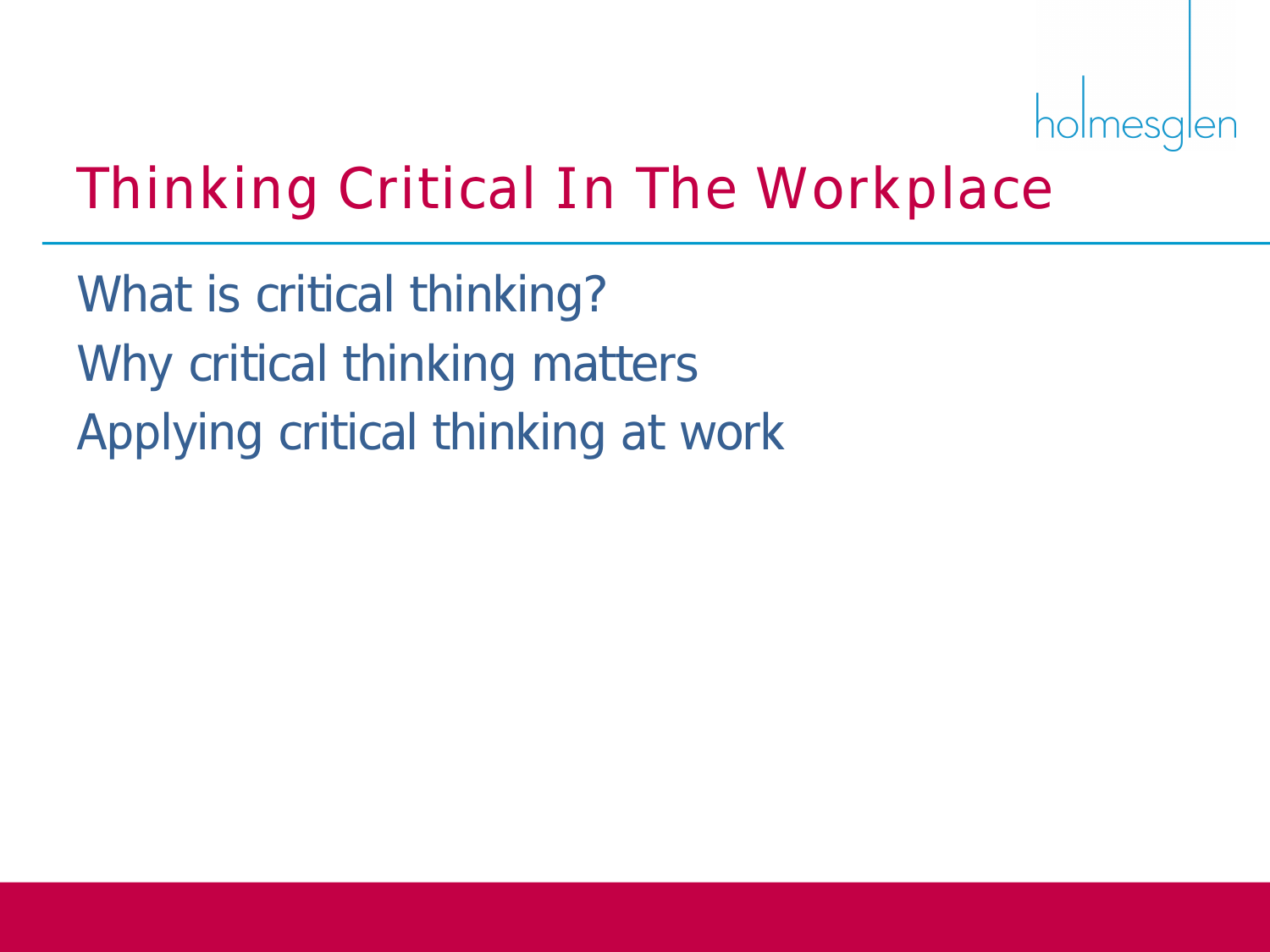

Thinking Critical In The Workplace
What is critical thinking?
Why critical thinking matters
Applying critical thinking at work